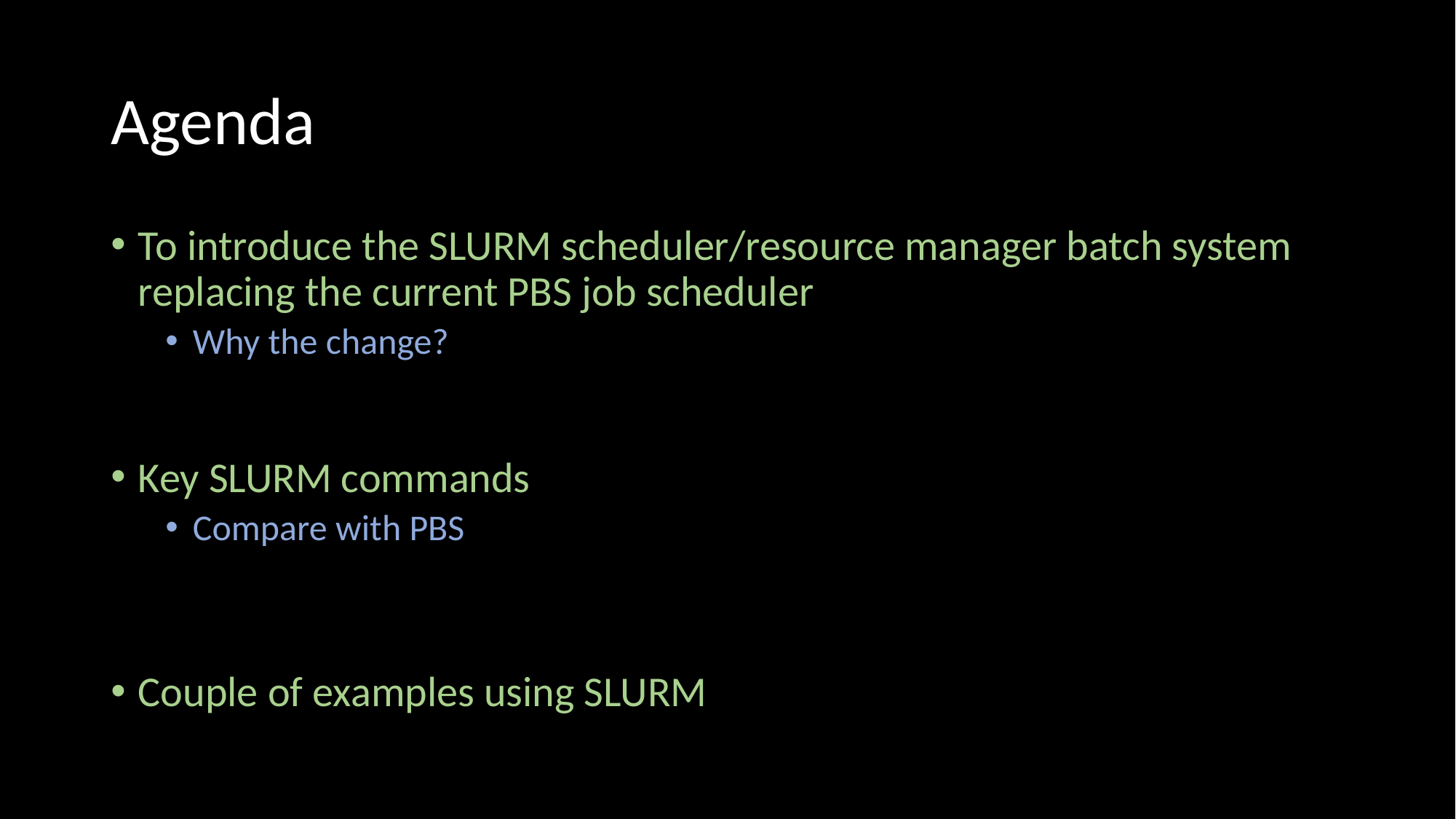

# Agenda
To introduce the SLURM scheduler/resource manager batch system replacing the current PBS job scheduler
Why the change?
Key SLURM commands
Compare with PBS

Couple of examples using SLURM